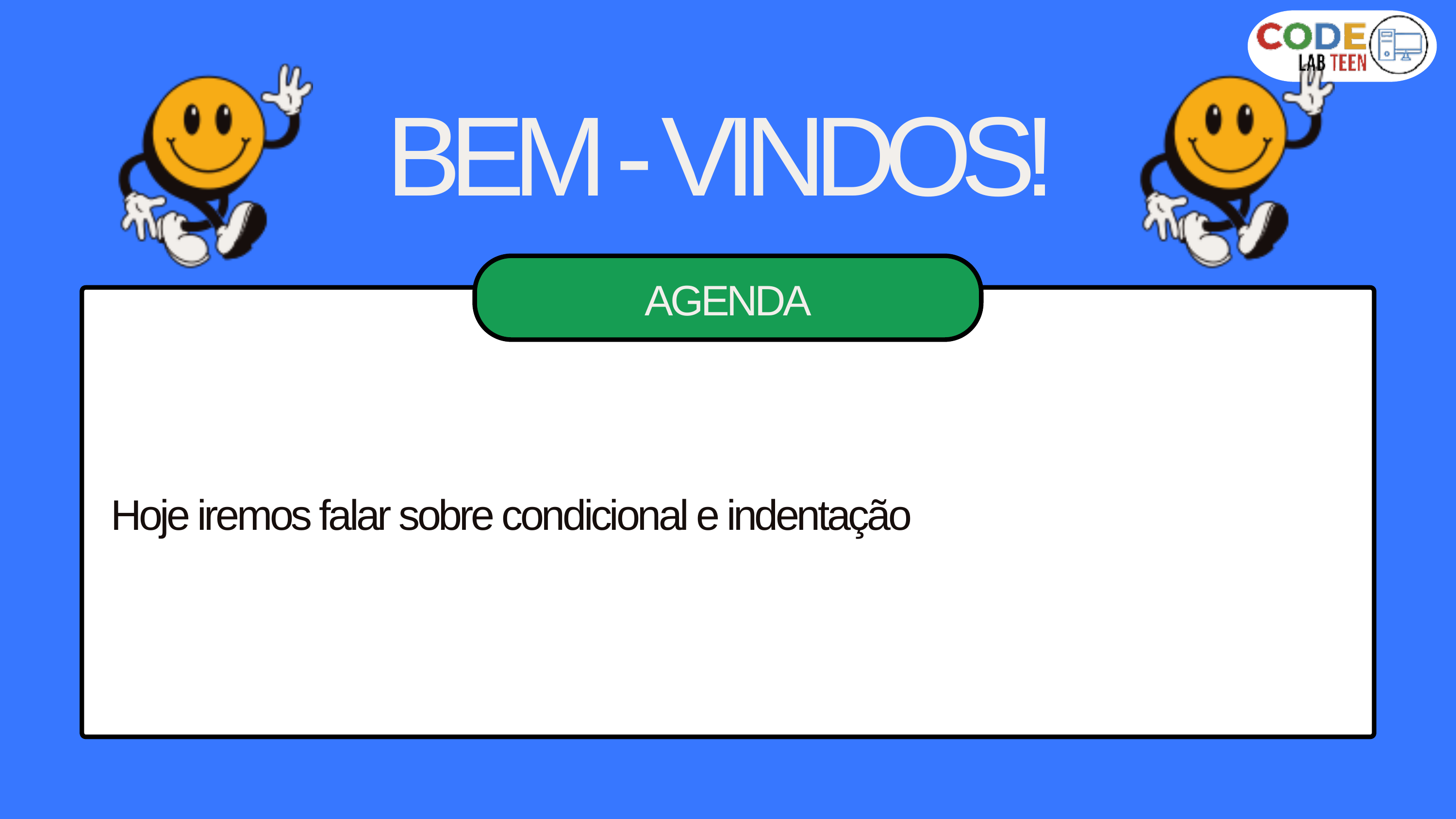

BEM - VINDOS!

AGENDA

Hoje iremos falar sobre condicional e indentação